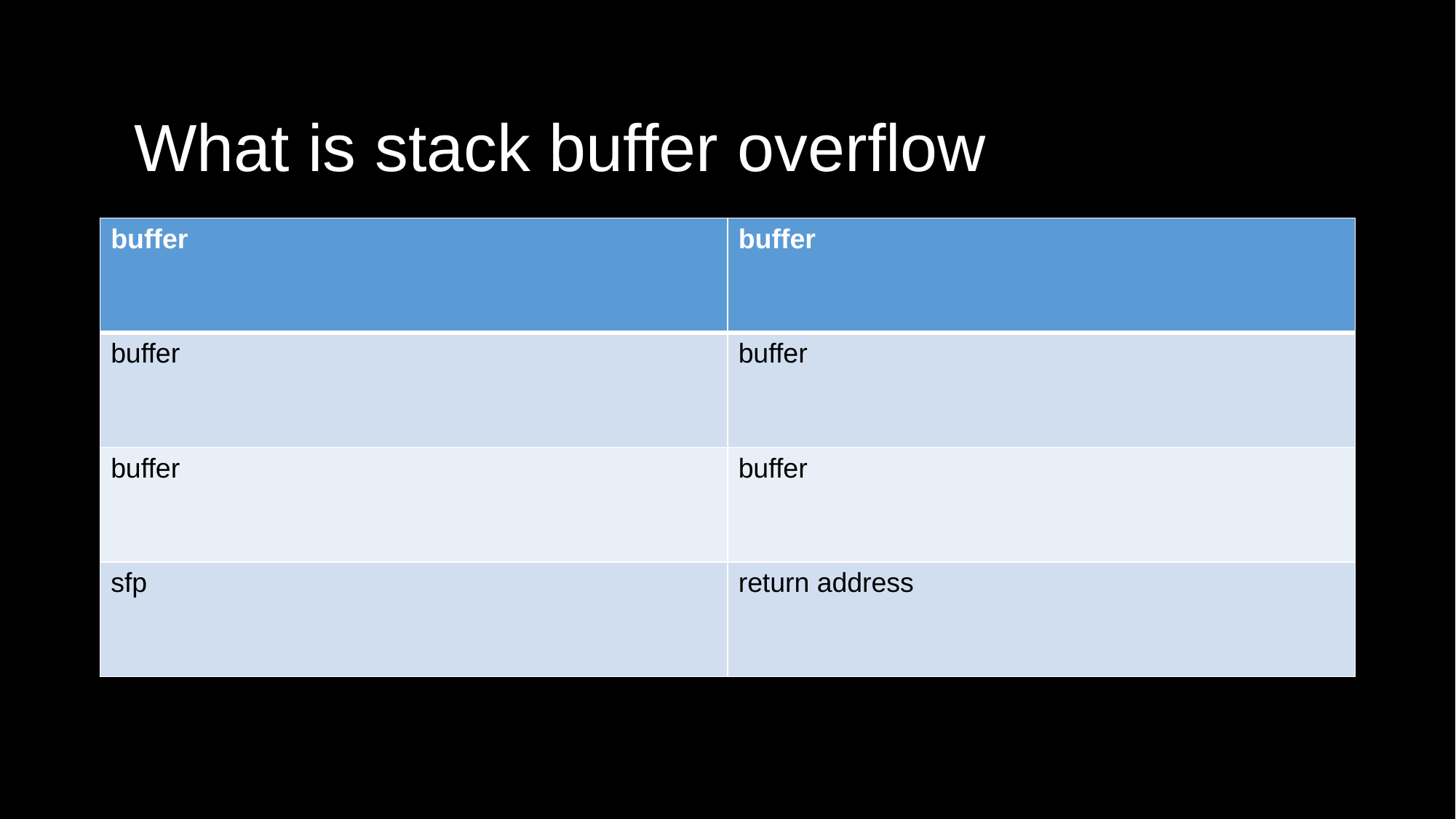

What is stack buffer overflow
| buffer | buffer |
| --- | --- |
| buffer | buffer |
| buffer | buffer |
| sfp | return address |